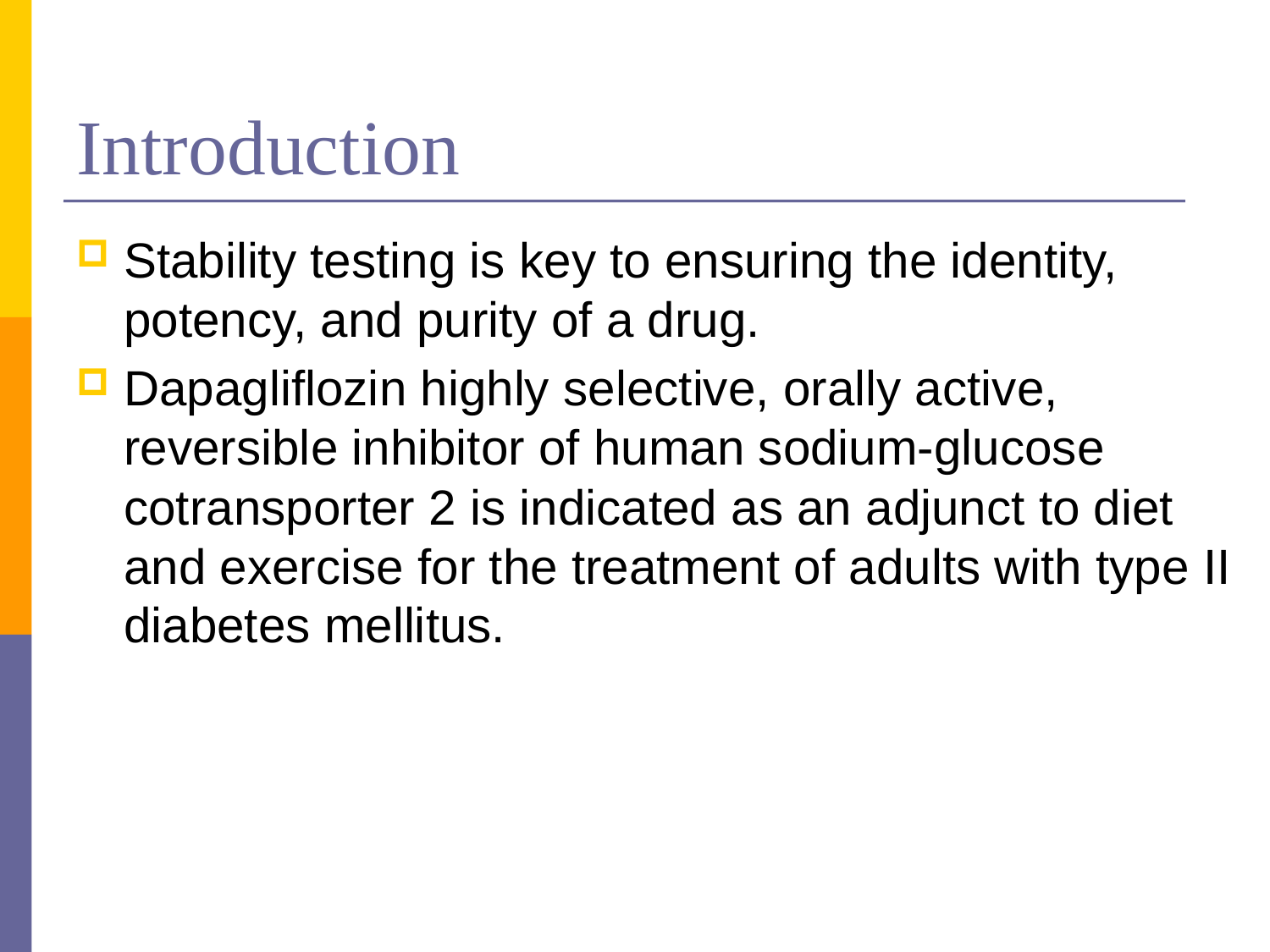

# Introduction
Stability testing is key to ensuring the identity, potency, and purity of a drug.
Dapagliflozin highly selective, orally active, reversible inhibitor of human sodium-glucose cotransporter 2 is indicated as an adjunct to diet and exercise for the treatment of adults with type II diabetes mellitus.